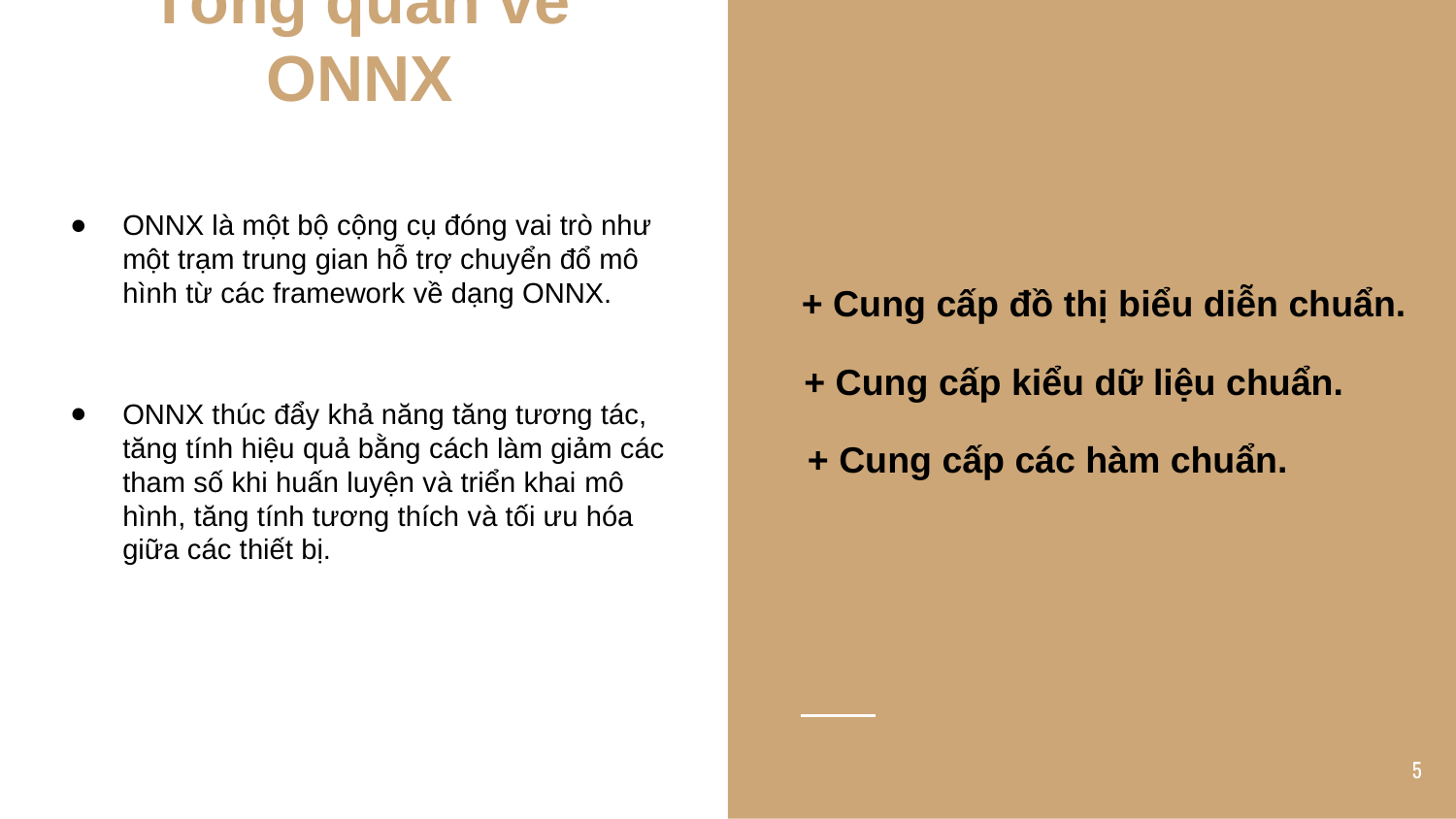

# Tổng quan về ONNX
ONNX là một bộ cộng cụ đóng vai trò như một trạm trung gian hỗ trợ chuyển đổ mô hình từ các framework về dạng ONNX.
+ Cung cấp đồ thị biểu diễn chuẩn.
+ Cung cấp kiểu dữ liệu chuẩn.
ONNX thúc đẩy khả năng tăng tương tác, tăng tính hiệu quả bằng cách làm giảm các tham số khi huấn luyện và triển khai mô hình, tăng tính tương thích và tối ưu hóa giữa các thiết bị.
+ Cung cấp các hàm chuẩn.
5